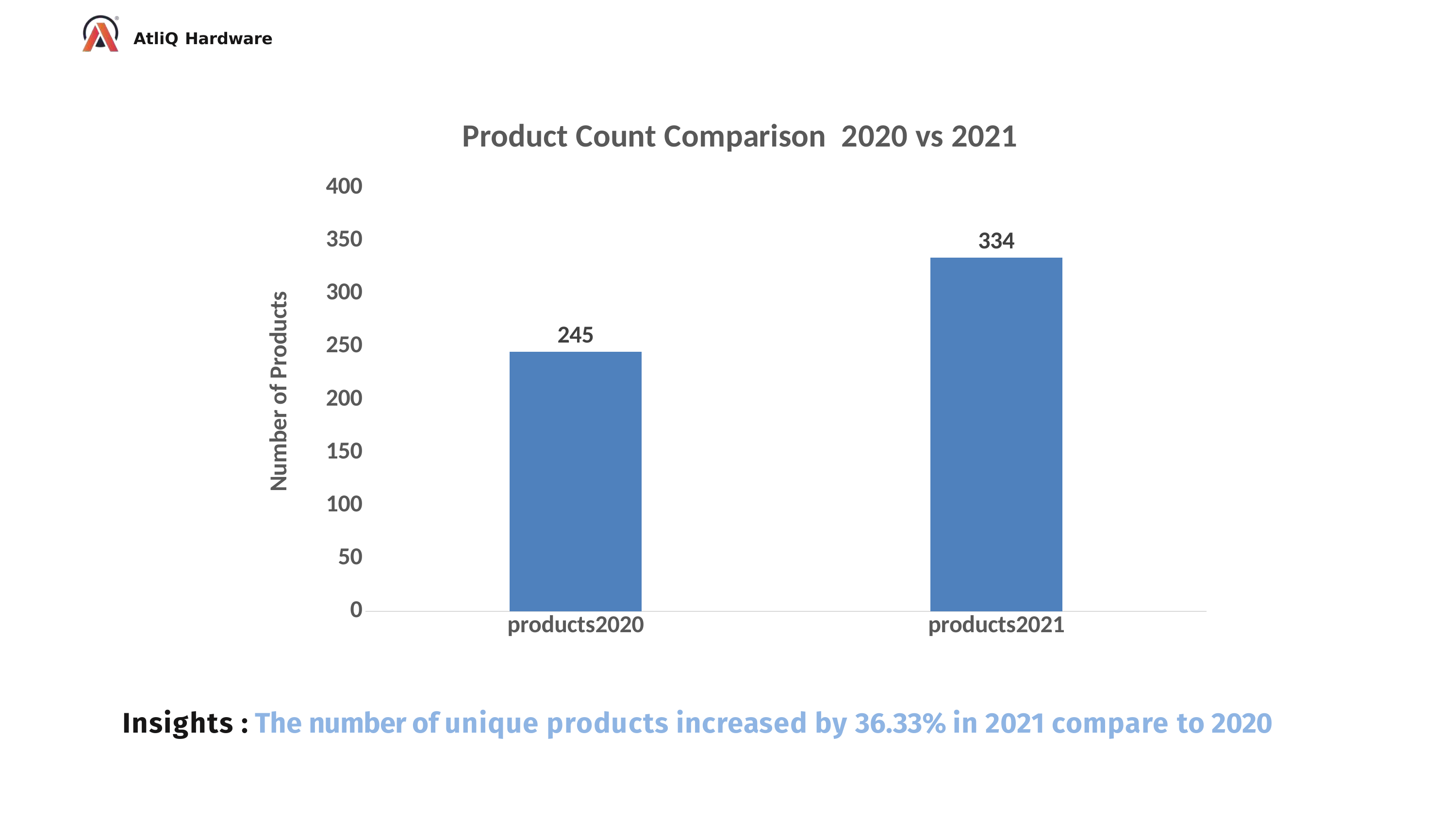

AtliQ Hardware

### Chart: Product Count Comparison  2020 vs 2021

| Category |  |
|---|---|
| products2020 | 245.0 |
| products2021 | 334.0 |
Insights : The number of unique products increased by 36.33% in 2021 compare to 2020